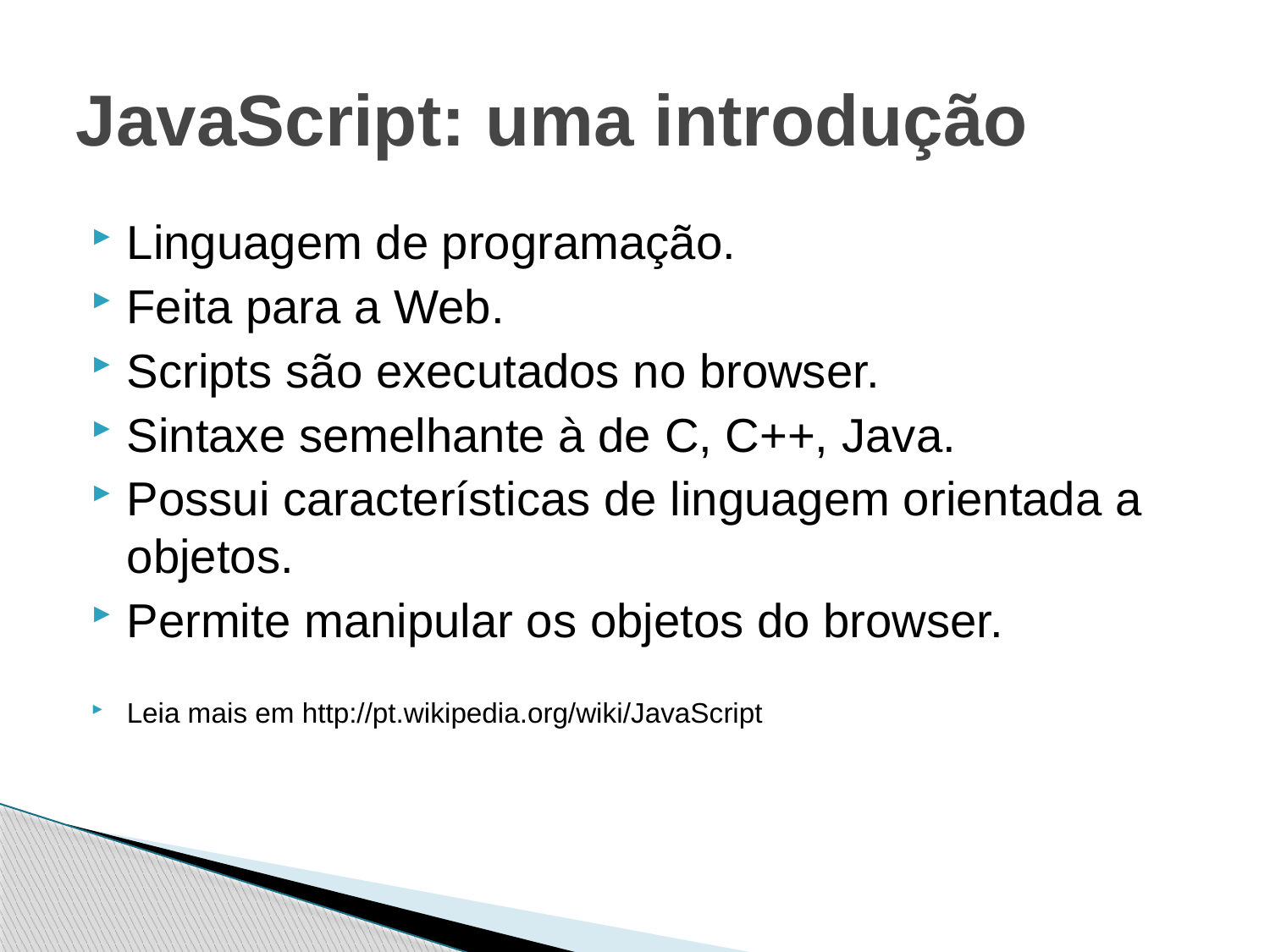

# JavaScript: uma introdução
Linguagem de programação.
Feita para a Web.
Scripts são executados no browser.
Sintaxe semelhante à de C, C++, Java.
Possui características de linguagem orientada a objetos.
Permite manipular os objetos do browser.

Leia mais em http://pt.wikipedia.org/wiki/JavaScript